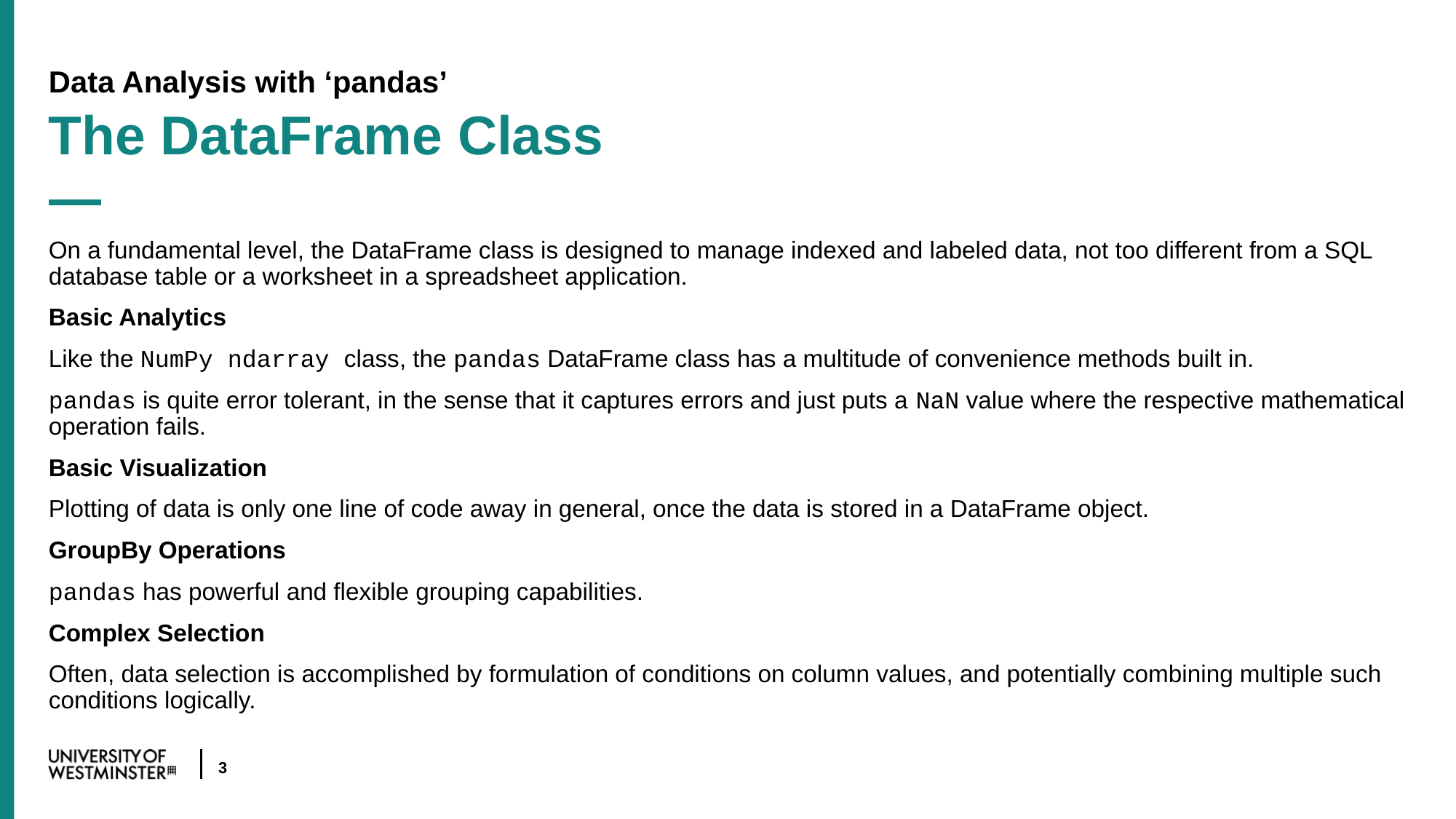

Data Analysis with ‘pandas’
The DataFrame Class
On a fundamental level, the DataFrame class is designed to manage indexed and labeled data, not too different from a SQL database table or a worksheet in a spreadsheet application.
Basic Analytics
Like the NumPy ndarray class, the pandas DataFrame class has a multitude of convenience methods built in.
pandas is quite error tolerant, in the sense that it captures errors and just puts a NaN value where the respective mathematical operation fails.
Basic Visualization
Plotting of data is only one line of code away in general, once the data is stored in a DataFrame object.
GroupBy Operations
pandas has powerful and flexible grouping capabilities.
Complex Selection
Often, data selection is accomplished by formulation of conditions on column values, and potentially combining multiple such conditions logically.